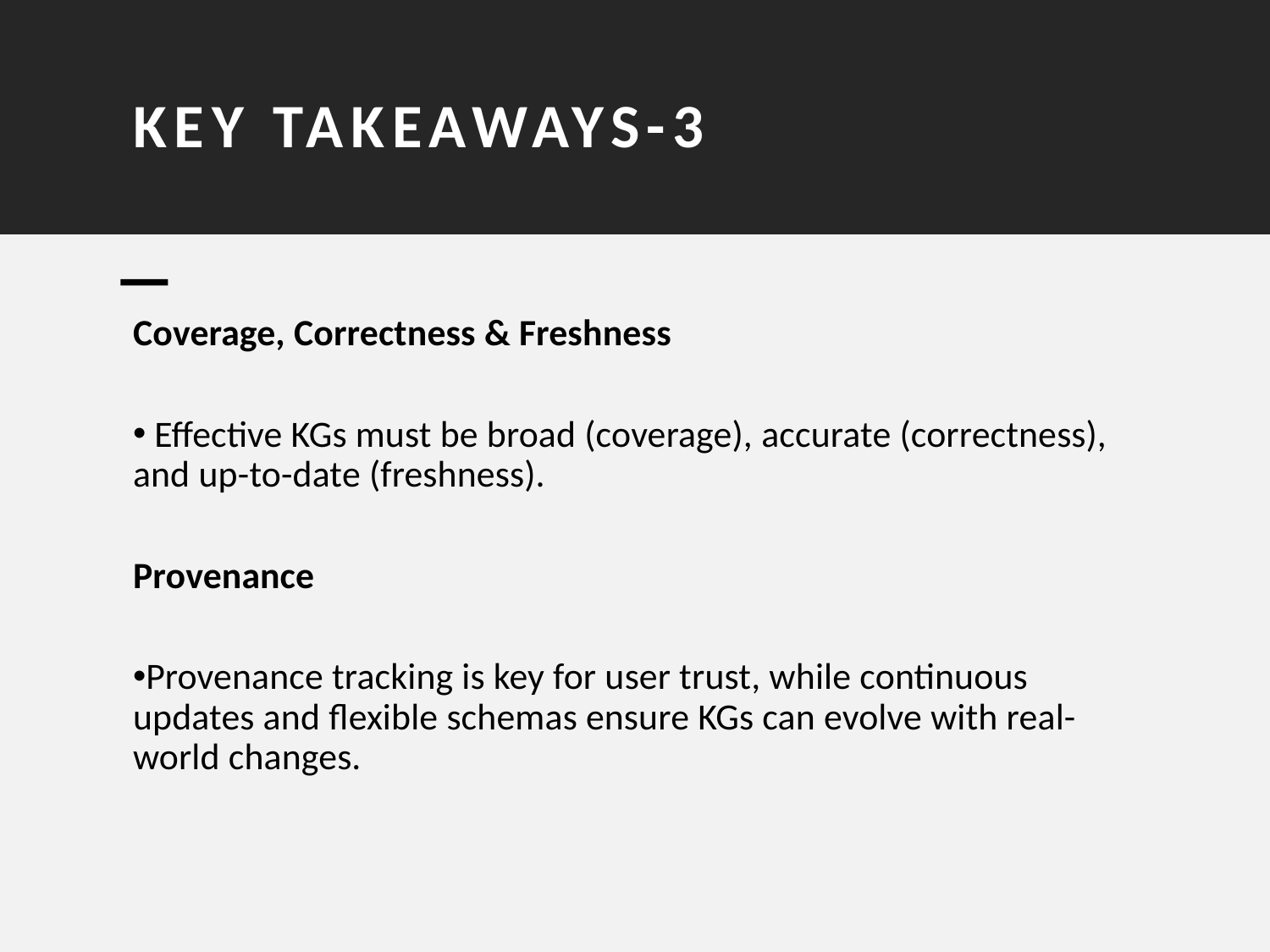

KEY TAKEAWAYS-3

Coverage, Correctness & Freshness

 Effective KGs must be broad (coverage), accurate (correctness), and up-to-date (freshness).

Provenance

Provenance tracking is key for user trust, while continuous updates and flexible schemas ensure KGs can evolve with real-world changes.